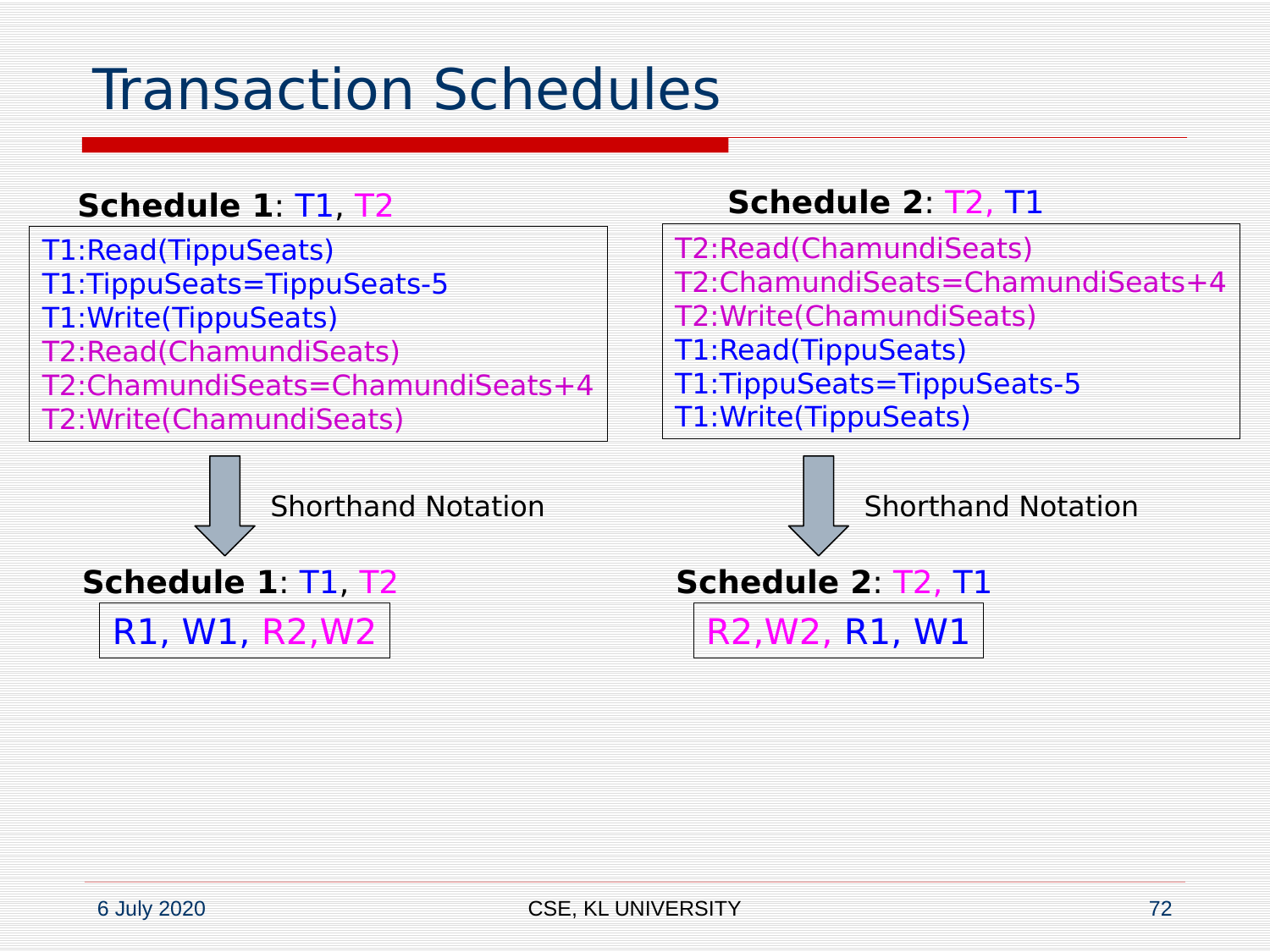

# Transaction Schedules
Schedule 2: T2, T1
Schedule 1: T1, T2
T2:Read(ChamundiSeats)
T2:ChamundiSeats=ChamundiSeats+4
T2:Write(ChamundiSeats)
T1:Read(TippuSeats)
T1:TippuSeats=TippuSeats-5
T1:Write(TippuSeats)
T1:Read(TippuSeats)
T1:TippuSeats=TippuSeats-5
T1:Write(TippuSeats)
T2:Read(ChamundiSeats)
T2:ChamundiSeats=ChamundiSeats+4
T2:Write(ChamundiSeats)

Shorthand Notation
Shorthand Notation
Schedule 1: T1, T2
Schedule 2: T2, T1
R1, W1, R2,W2
R2,W2, R1, W1
CSE, KL UNIVERSITY
72
6 July 2020